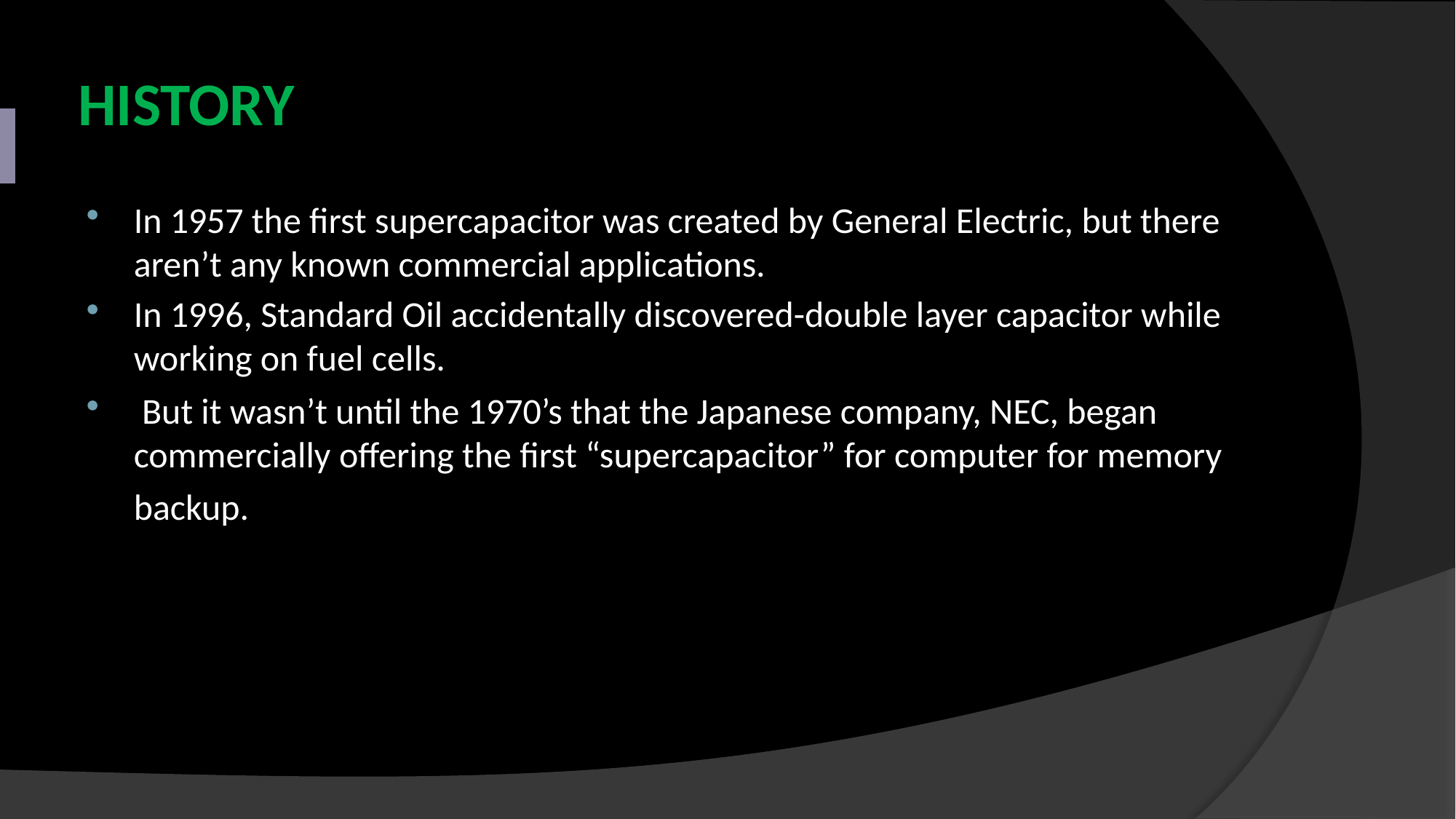

# HISTORY
In 1957 the first supercapacitor was created by General Electric, but there aren’t any known commercial applications.
In 1996, Standard Oil accidentally discovered-double layer capacitor while working on fuel cells.
 But it wasn’t until the 1970’s that the Japanese company, NEC, began commercially offering the first “supercapacitor” for computer for memory backup.